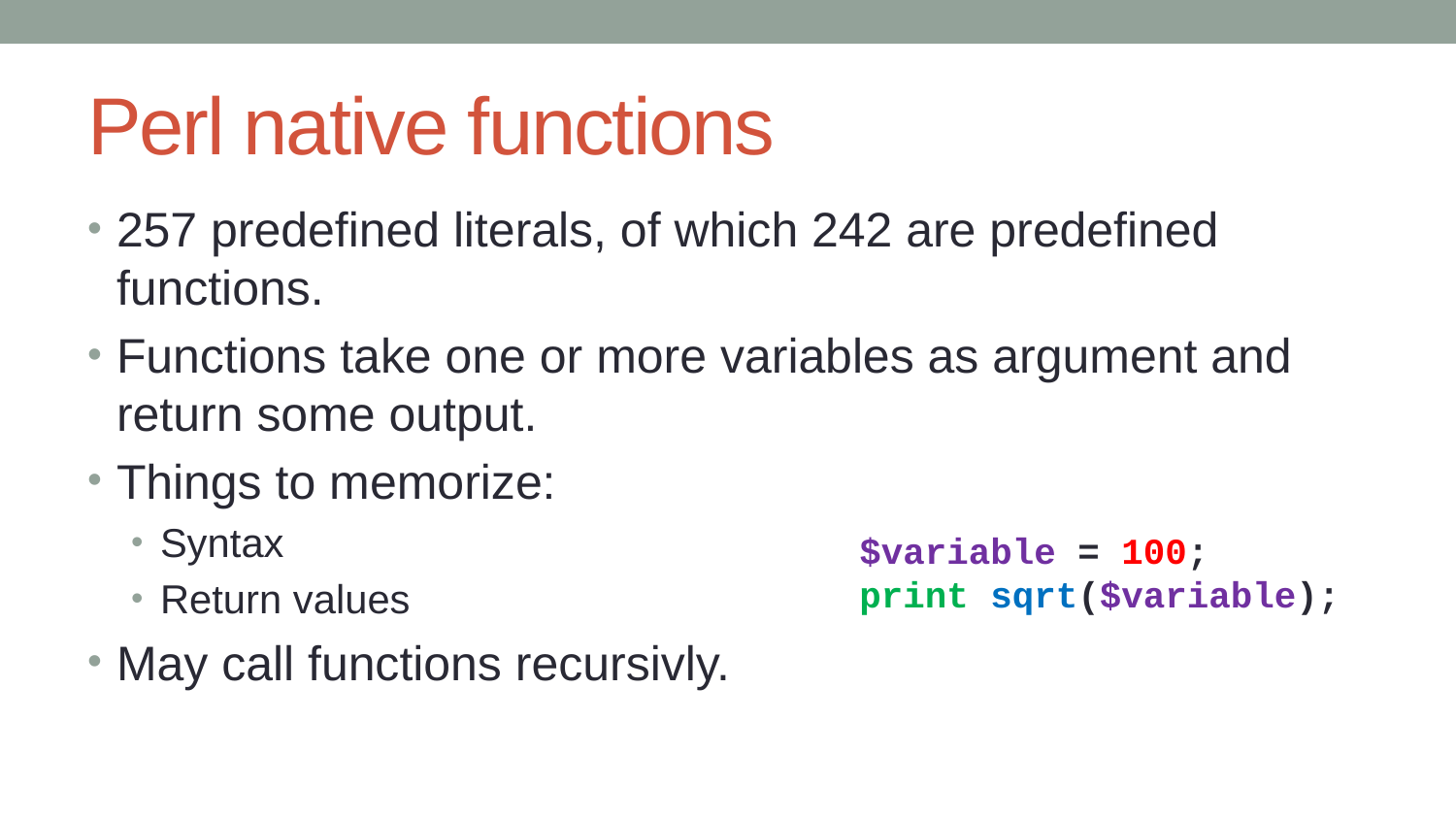

# Perl native functions
257 predefined literals, of which 242 are predefined functions.
Functions take one or more variables as argument and return some output.
Things to memorize:
Syntax
Return values
May call functions recursivly.
$variable = 100;
print sqrt($variable);